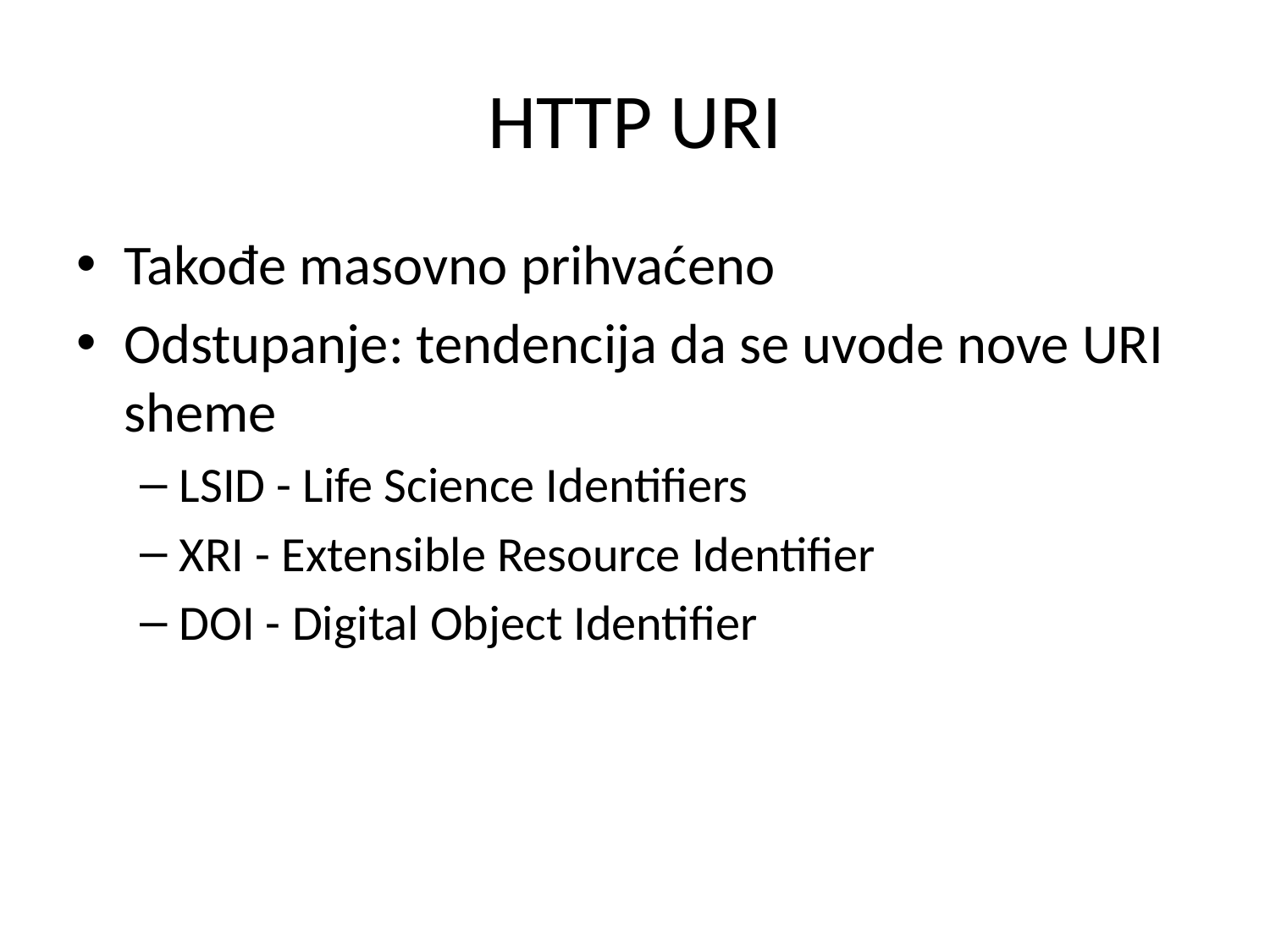

# HTTP URI
Takođe masovno prihvaćeno
Odstupanje: tendencija da se uvode nove URI sheme
LSID - Life Science Identifiers
XRI - Extensible Resource Identifier
DOI - Digital Object Identifier